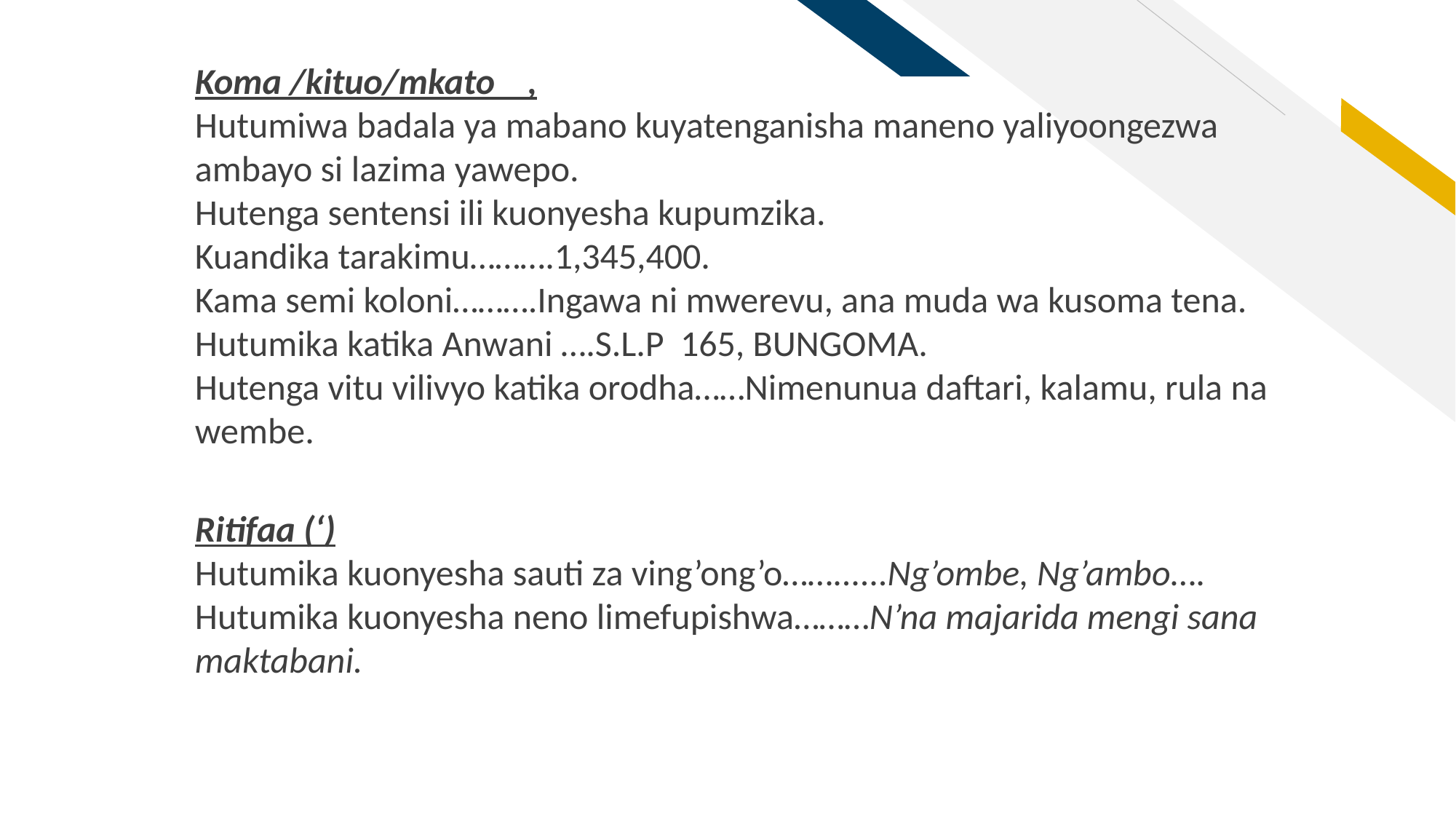

Koma /kituo/mkato    ,
Hutumiwa badala ya mabano kuyatenganisha maneno yaliyoongezwa ambayo si lazima yawepo.
Hutenga sentensi ili kuonyesha kupumzika.
Kuandika tarakimu……….1,345,400.
Kama semi koloni……….Ingawa ni mwerevu, ana muda wa kusoma tena.
Hutumika katika Anwani ….S.L.P  165, BUNGOMA.
Hutenga vitu vilivyo katika orodha……Nimenunua daftari, kalamu, rula na wembe.

Ritifaa (‘)
Hutumika kuonyesha sauti za ving’ong’o……......Ng’ombe, Ng’ambo….
Hutumika kuonyesha neno limefupishwa………N’na majarida mengi sana maktabani.